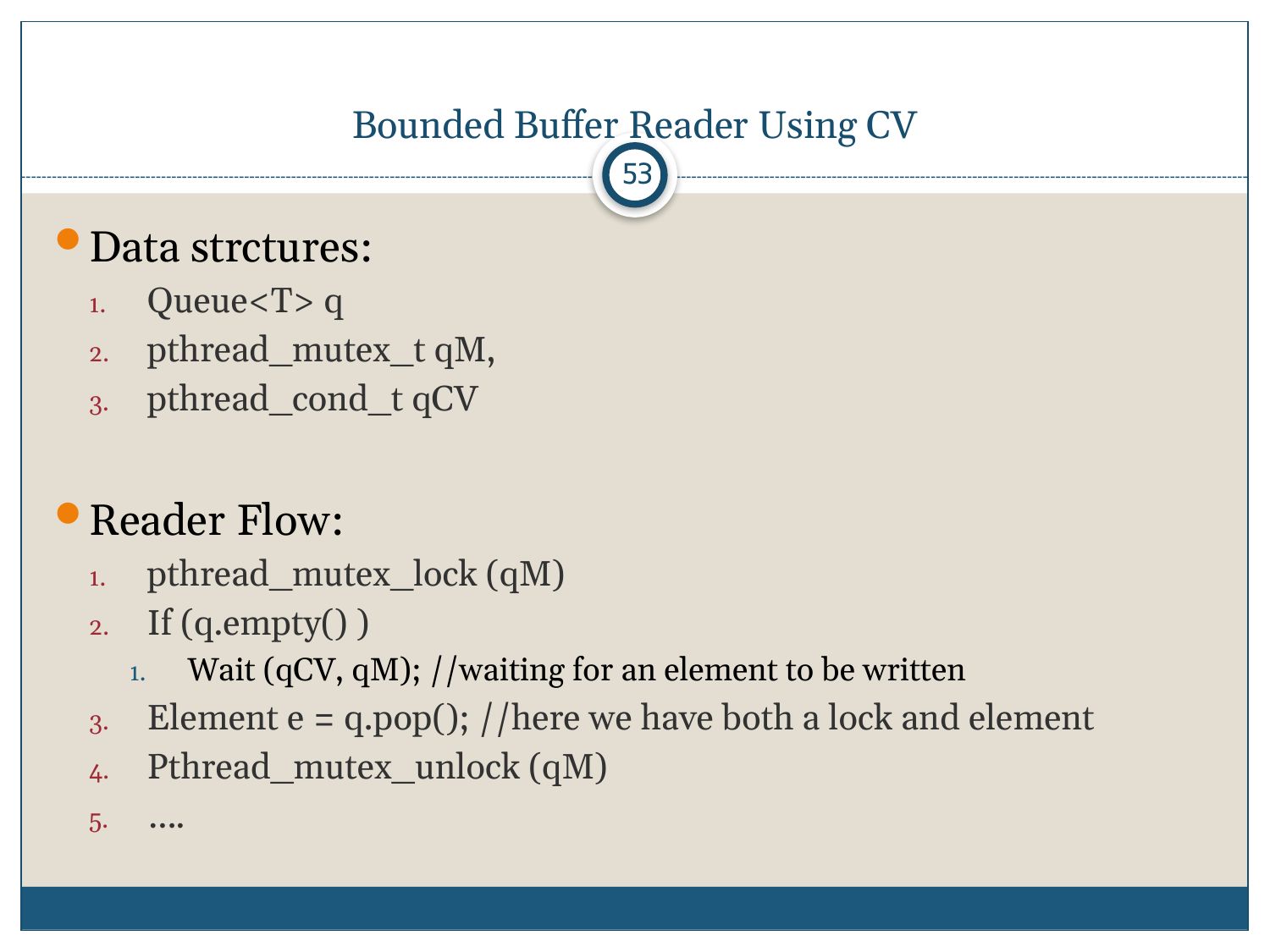

# Bounded Buffer Reader Using CV
53
Data strctures:
Queue<T> q
pthread_mutex_t qM,
pthread_cond_t qCV

Reader Flow:
pthread_mutex_lock (qM)
If (q.empty() )
Wait (qCV, qM); //waiting for an element to be written
Element e = q.pop(); //here we have both a lock and element
Pthread_mutex_unlock (qM)
….